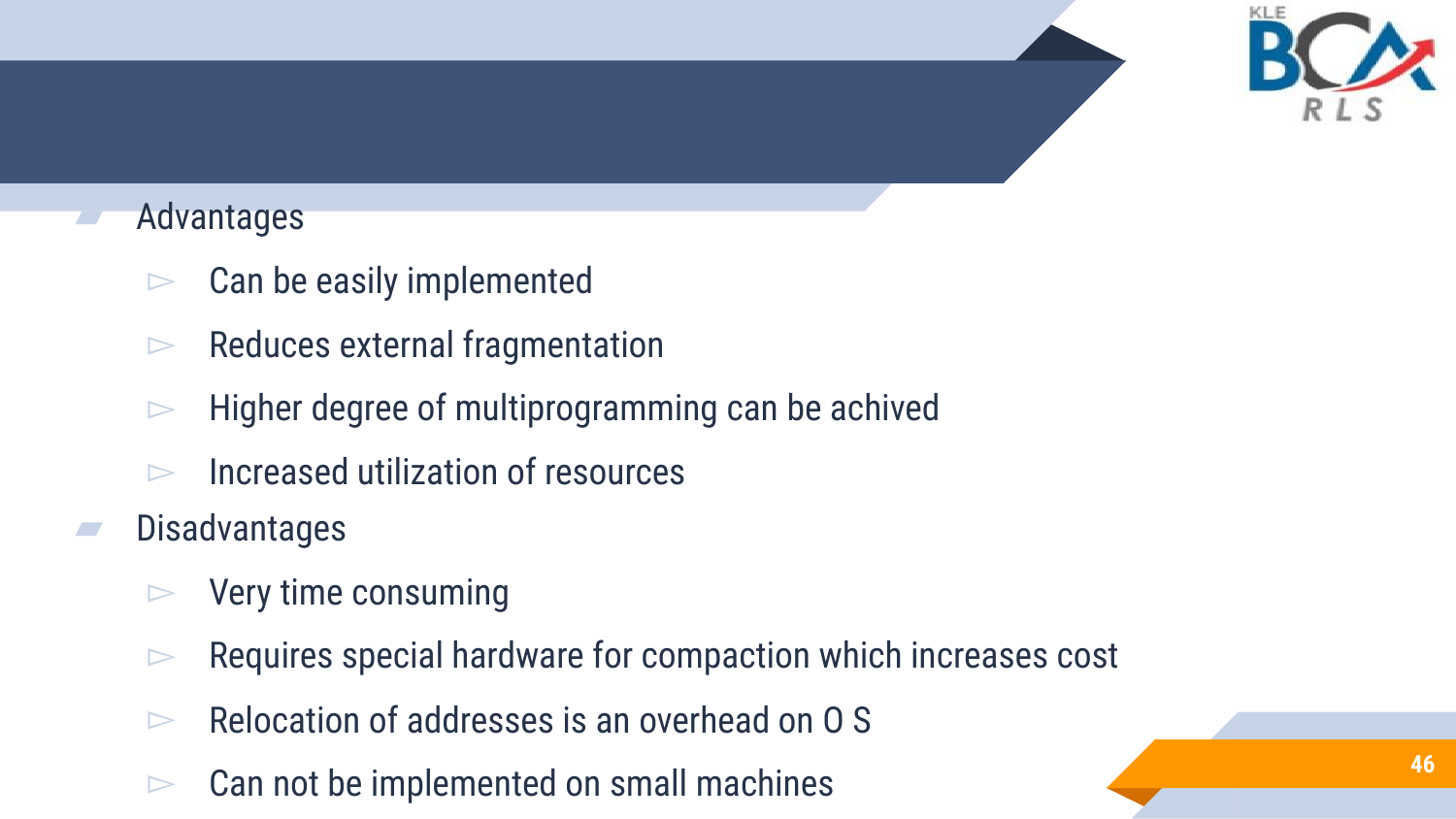

Advantages
Can be easily implemented
Reduces external fragmentation
Higher degree of multiprogramming can be achived
Increased utilization of resources
Disadvantages
Very time consuming
Requires special hardware for compaction which increases cost
Relocation of addresses is an overhead on O S
Can not be implemented on small machines

46